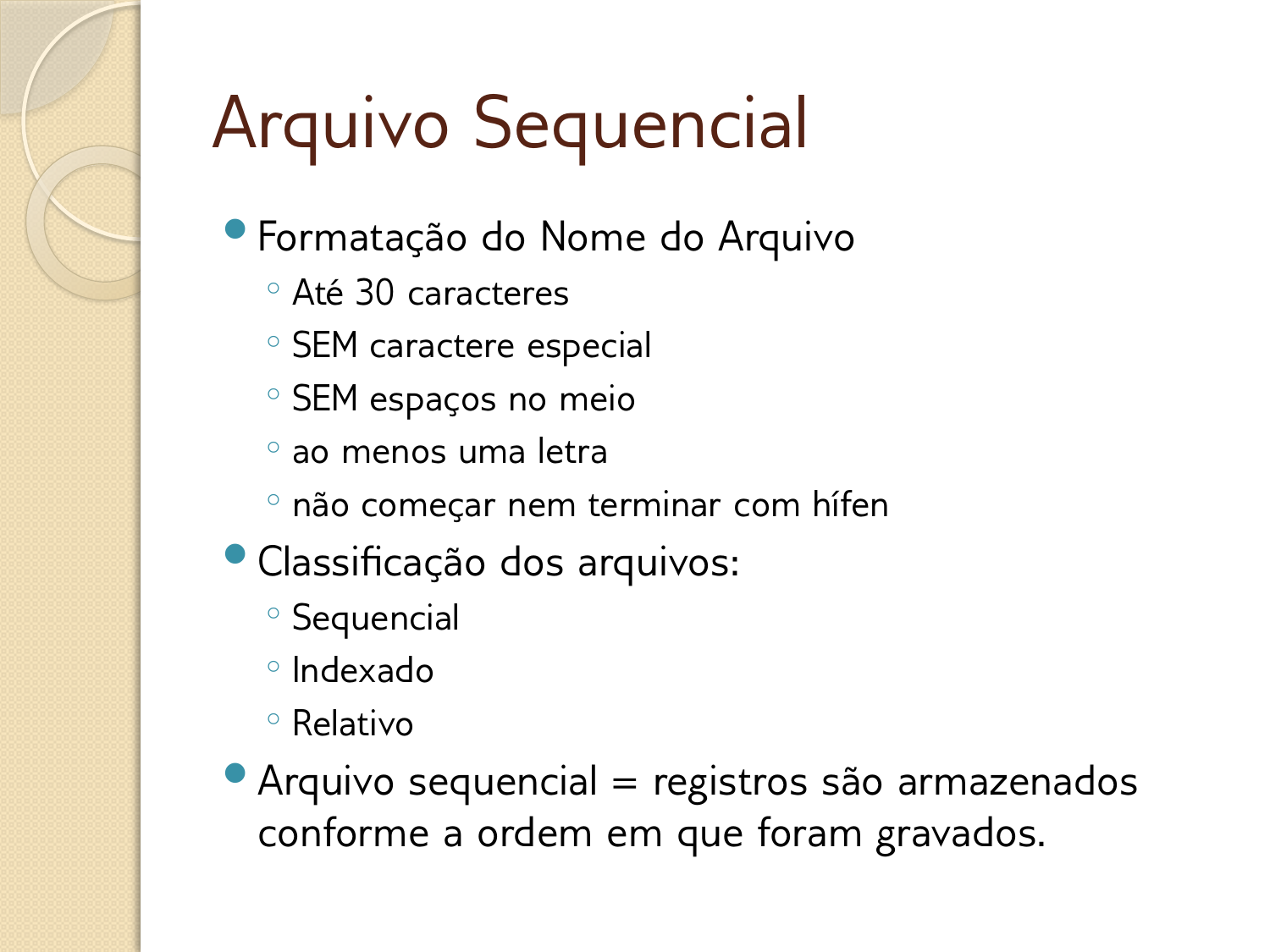

# Arquivo Sequencial
Formatação do Nome do Arquivo
Até 30 caracteres
SEM caractere especial
SEM espaços no meio
ao menos uma letra
não começar nem terminar com hífen
Classificação dos arquivos:
Sequencial
Indexado
Relativo
Arquivo sequencial = registros são armazenados conforme a ordem em que foram gravados.